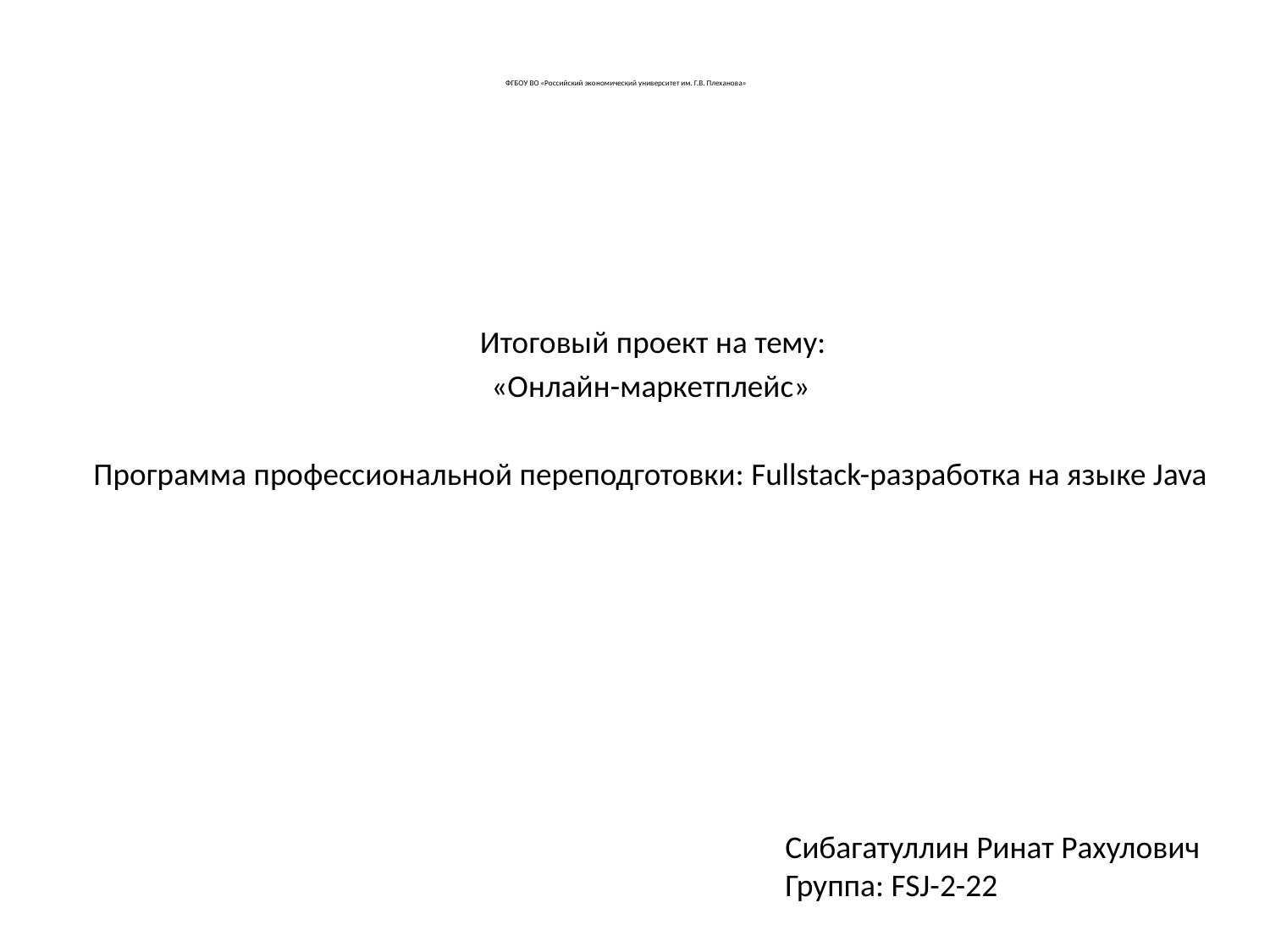

# ФГБОУ ВО «Российский экономический университет им. Г.В. Плеханова»

 Итоговый проект на тему:
«Онлайн-маркетплейс»

Программа профессиональной переподготовки: Fullstack-разработка на языке Java

Сибагатуллин Ринат Рахулович
Группа: FSJ-2-22